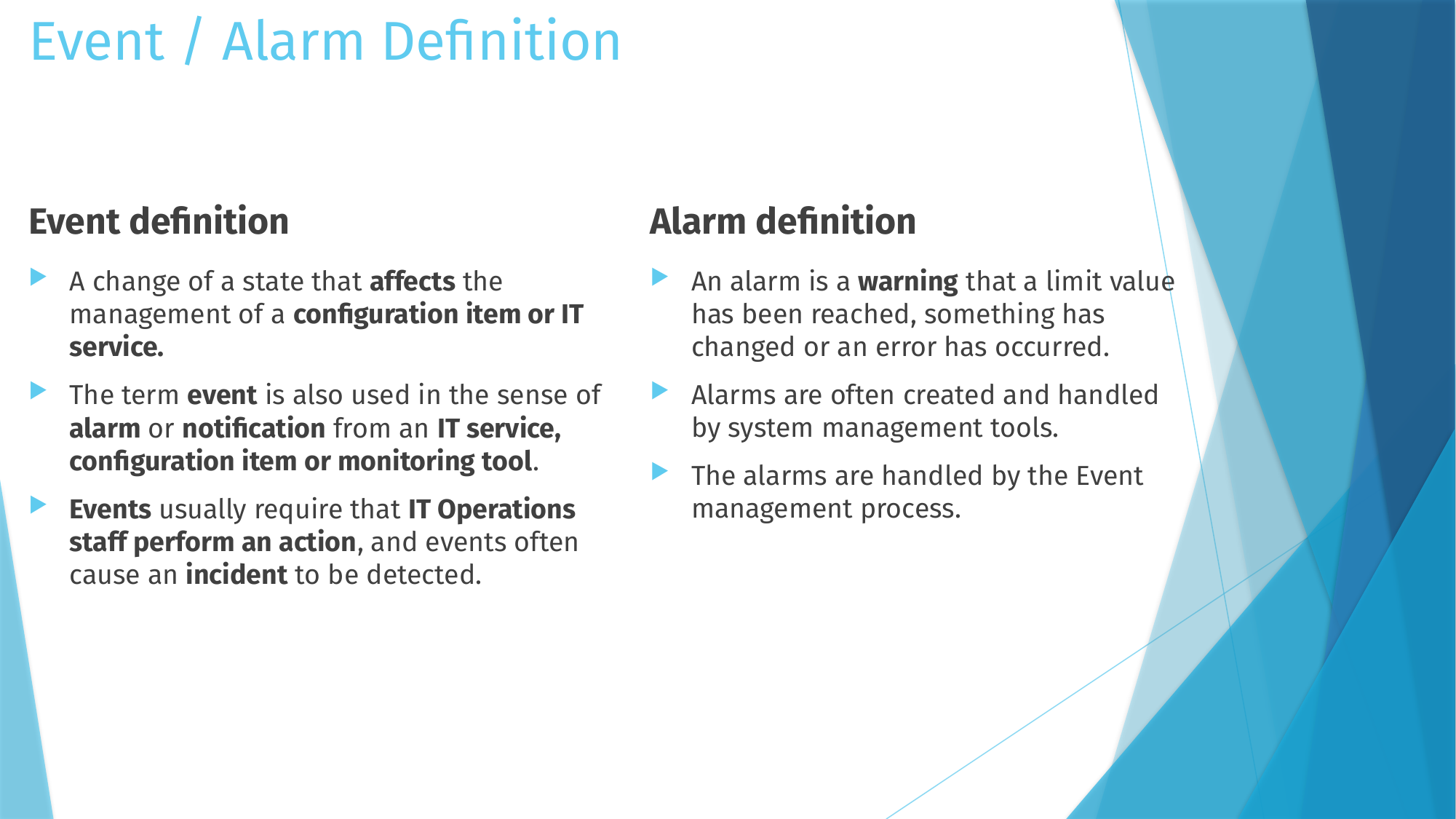

# Event / Alarm Definition
Alarm definition
Event definition
A change of a state that affects the management of a configuration item or IT service.
The term event is also used in the sense of alarm or notification from an IT service, configuration item or monitoring tool.
Events usually require that IT Operations staff perform an action, and events often cause an incident to be detected.
An alarm is a warning that a limit value has been reached, something has changed or an error has occurred.
Alarms are often created and handled by system management tools.
The alarms are handled by the Event management process.